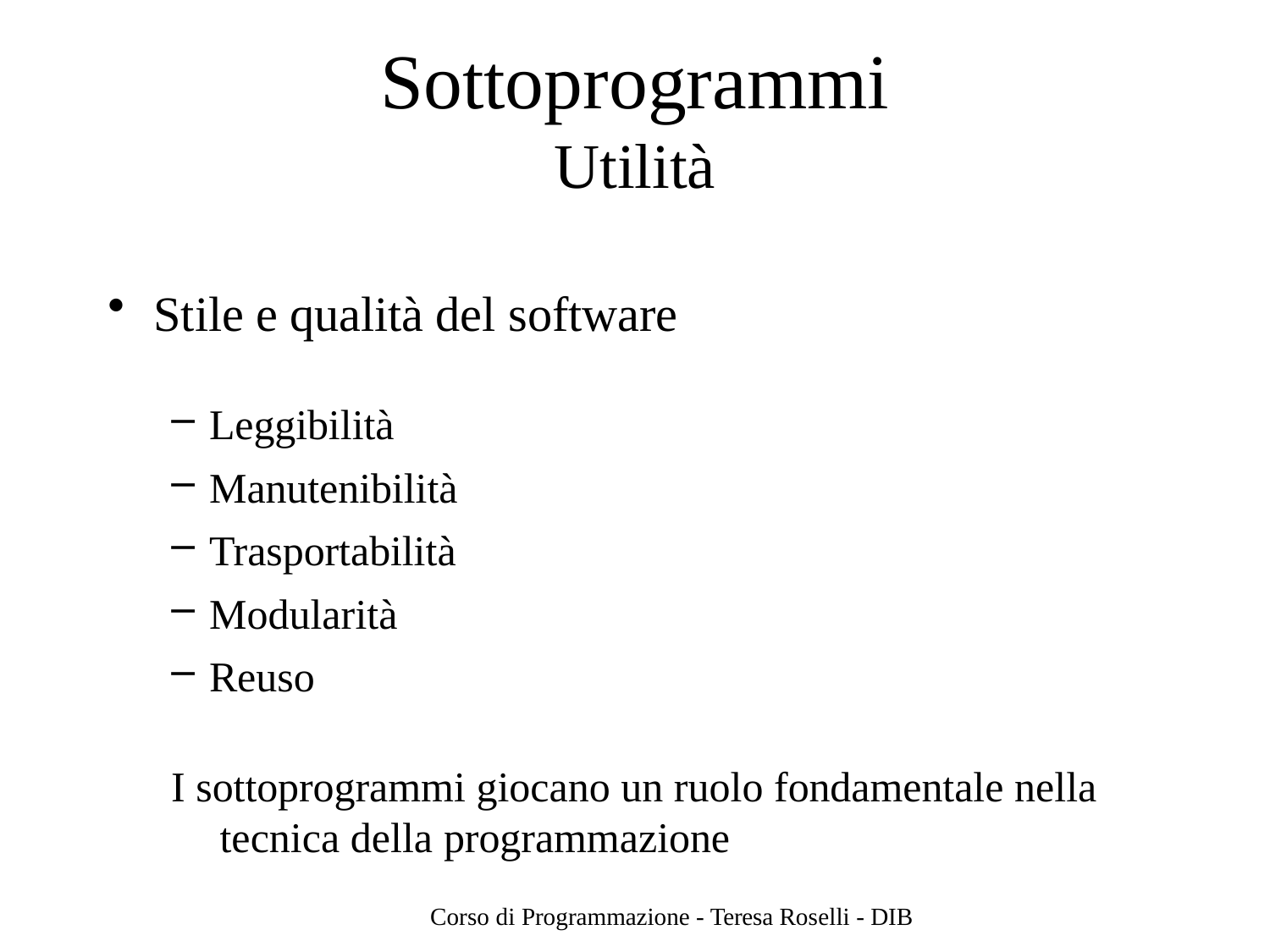

# Sottoprogrammi
Utilità
Stile e qualità del software

Leggibilità
Manutenibilità
Trasportabilità
Modularità
Reuso

I sottoprogrammi giocano un ruolo fondamentale nella  tecnica della programmazione
Corso di Programmazione - Teresa Roselli - DIB